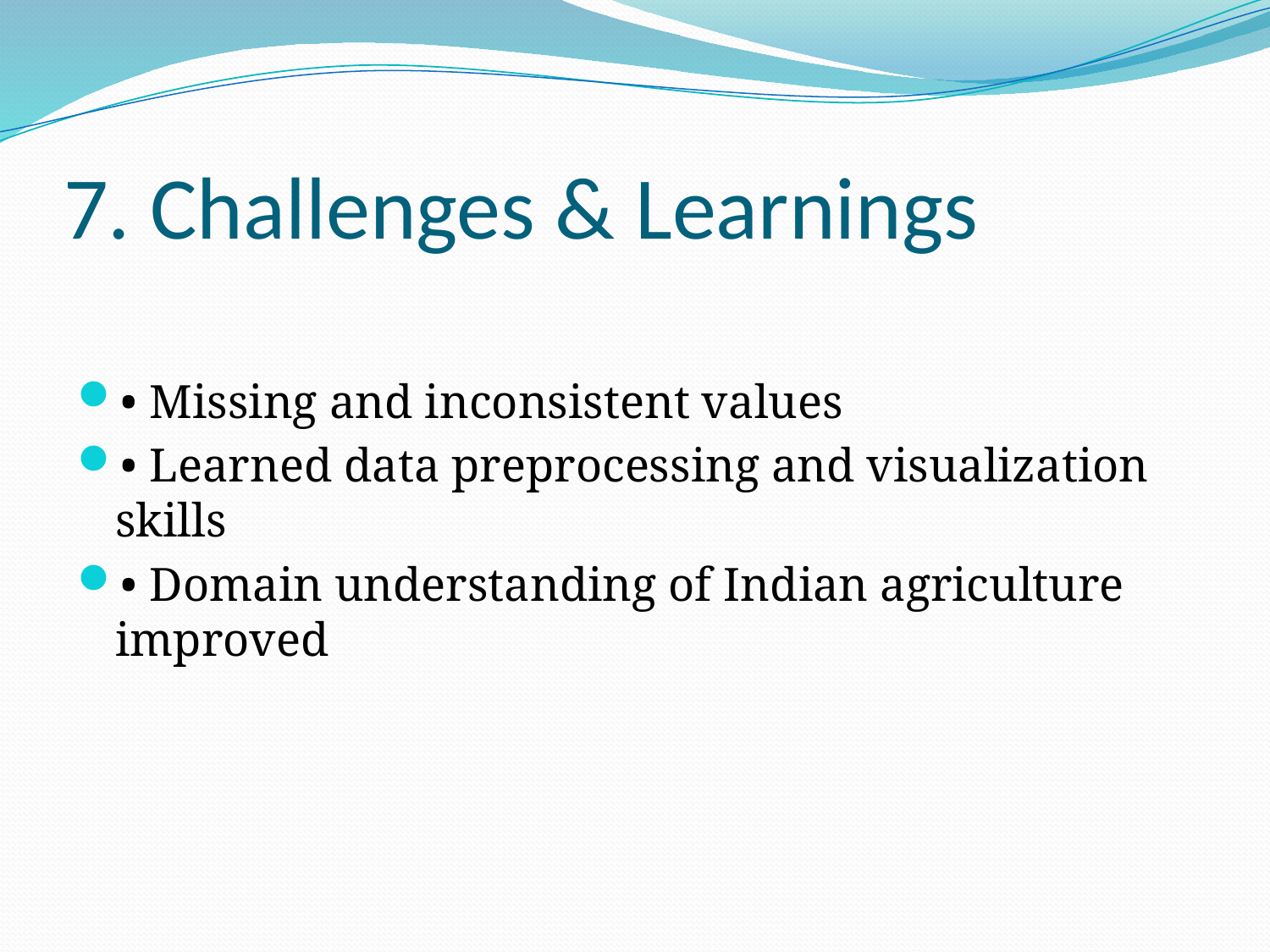

# 7. Challenges & Learnings
• Missing and inconsistent values
• Learned data preprocessing and visualization skills
• Domain understanding of Indian agriculture improved